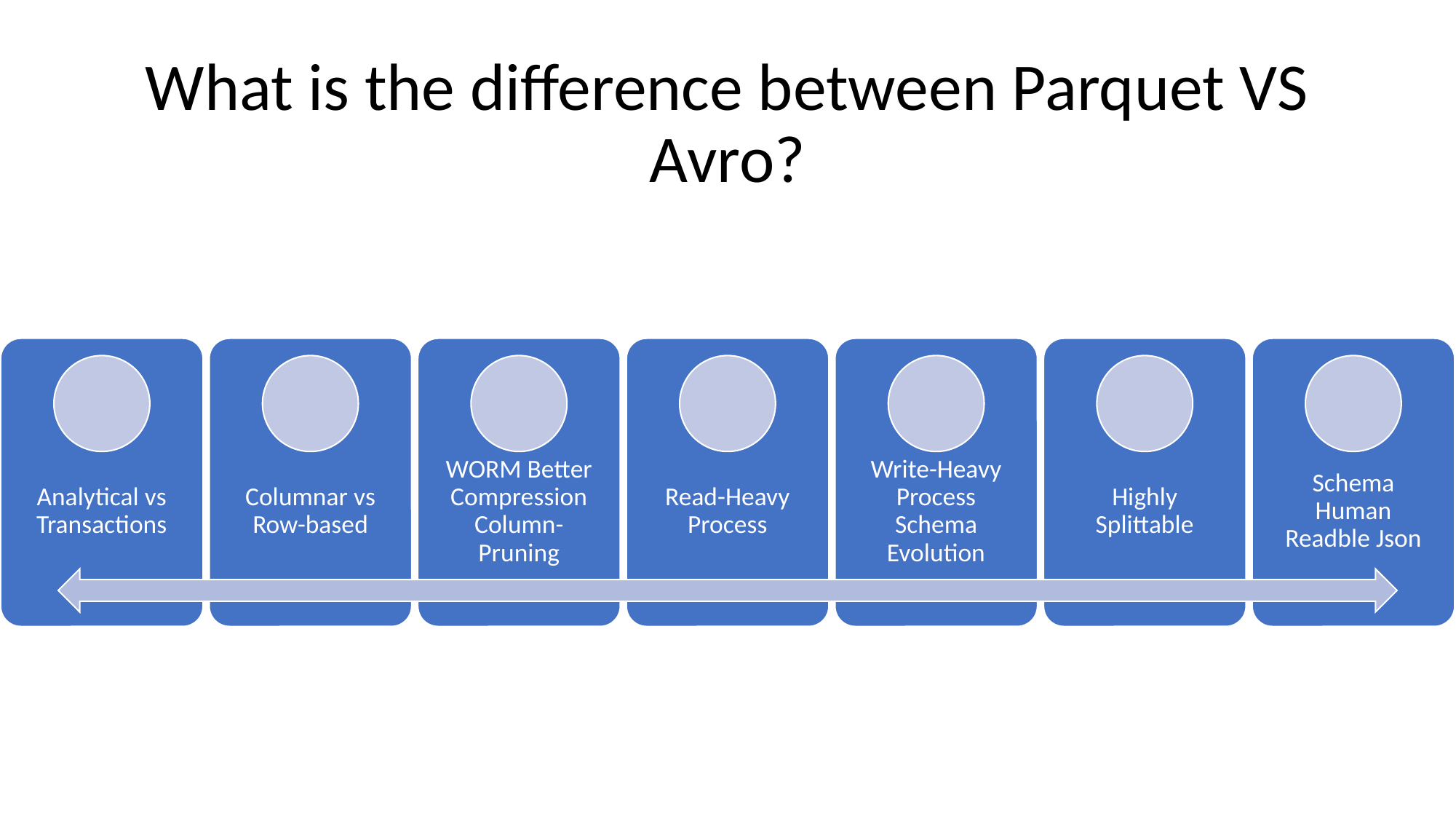

# What is the difference between Parquet VS Avro?
Analytical vs Transactions
Columnar vs Row-based
WORM Better Compression Column-Pruning
Read-Heavy Process
Write-Heavy Process Schema Evolution
Highly Splittable
Schema Human Readble Json